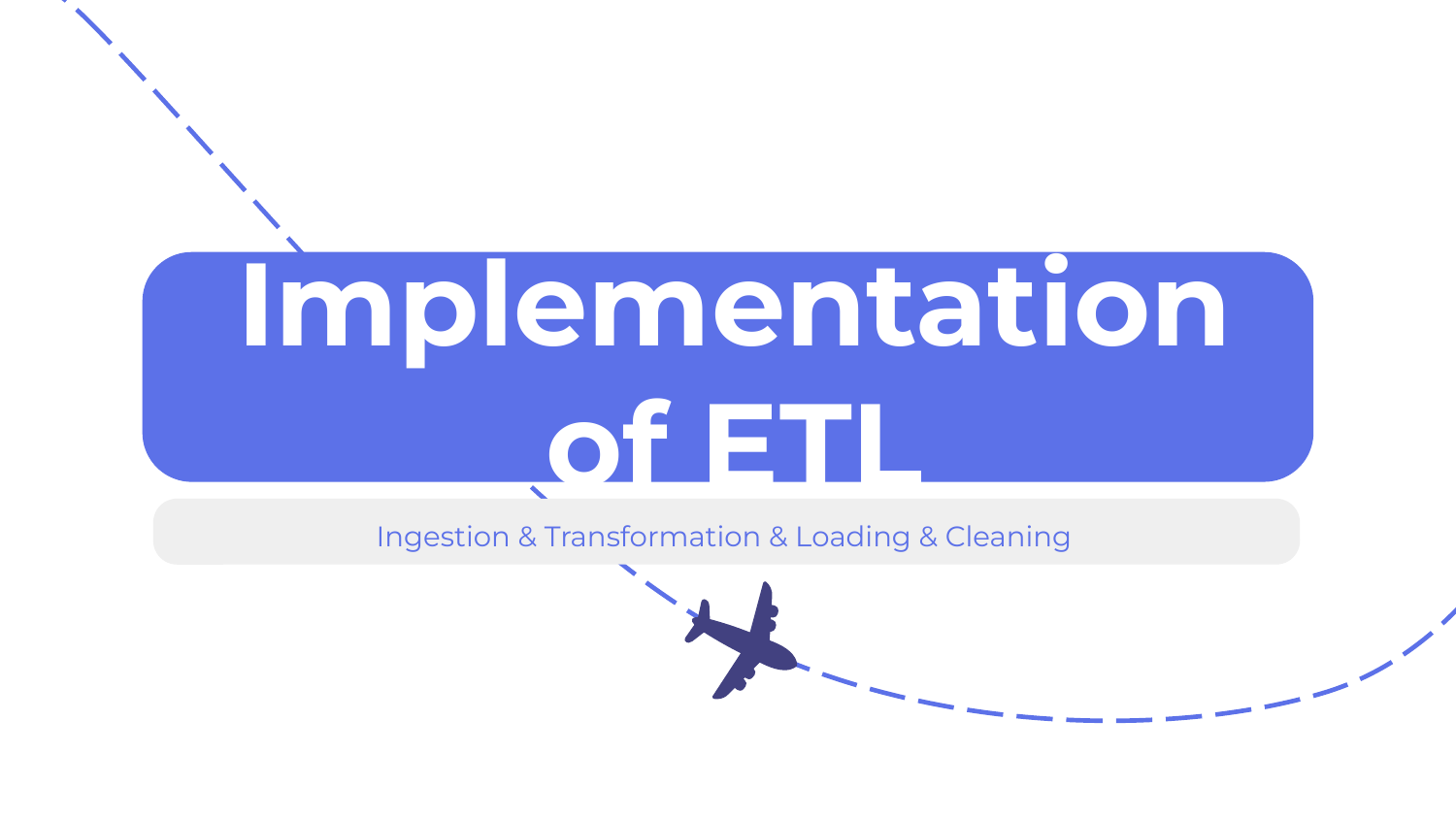

# Implementation of ETL
Ingestion & Transformation & Loading & Cleaning